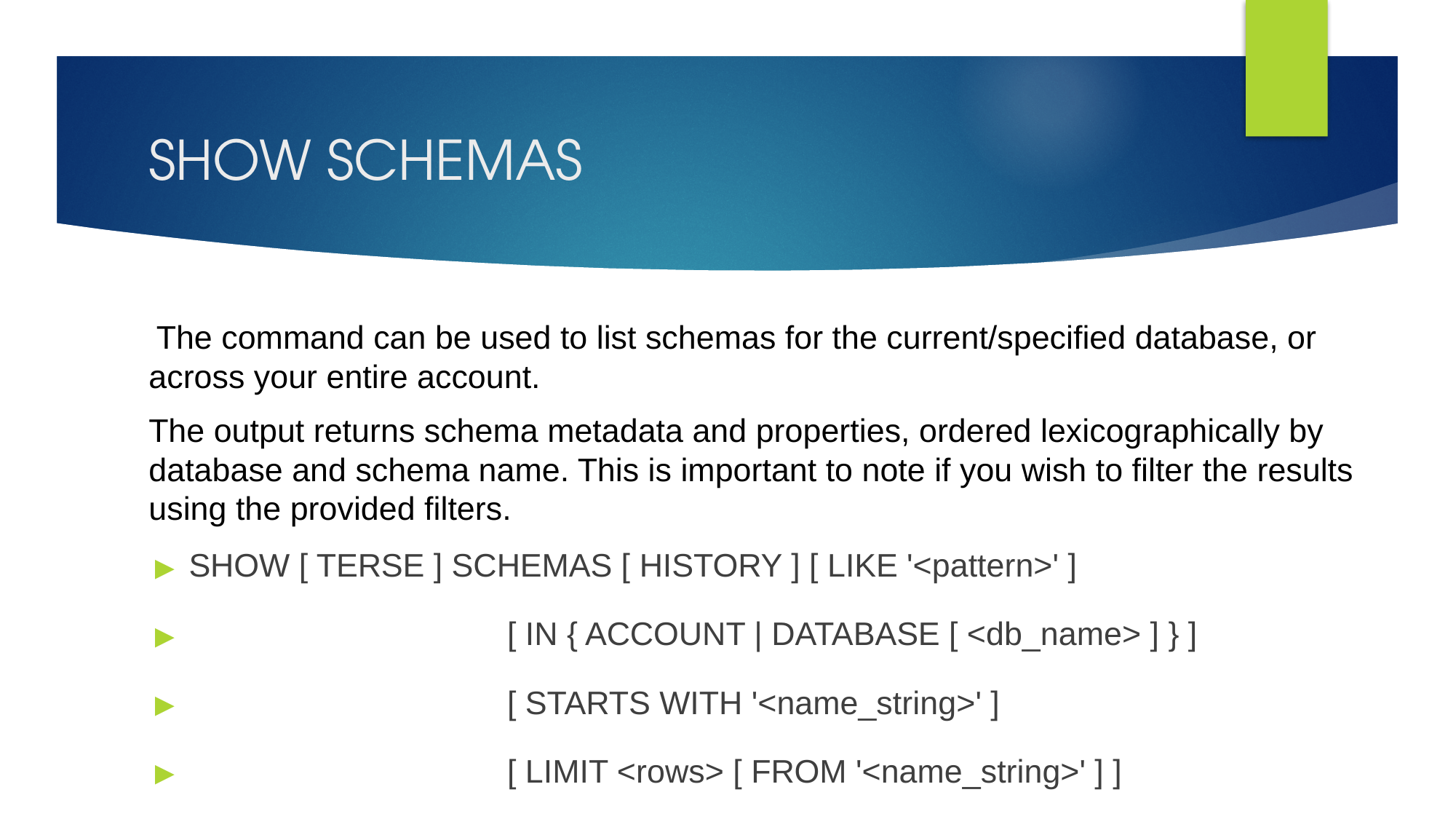

# SHOW SCHEMAS
 The command can be used to list schemas for the current/specified database, or across your entire account.
The output returns schema metadata and properties, ordered lexicographically by database and schema name. This is important to note if you wish to filter the results using the provided filters.
SHOW [ TERSE ] SCHEMAS [ HISTORY ] [ LIKE '<pattern>' ]
                                   [ IN { ACCOUNT | DATABASE [ <db_name> ] } ]
                                   [ STARTS WITH '<name_string>' ]
                                   [ LIMIT <rows> [ FROM '<name_string>' ] ]